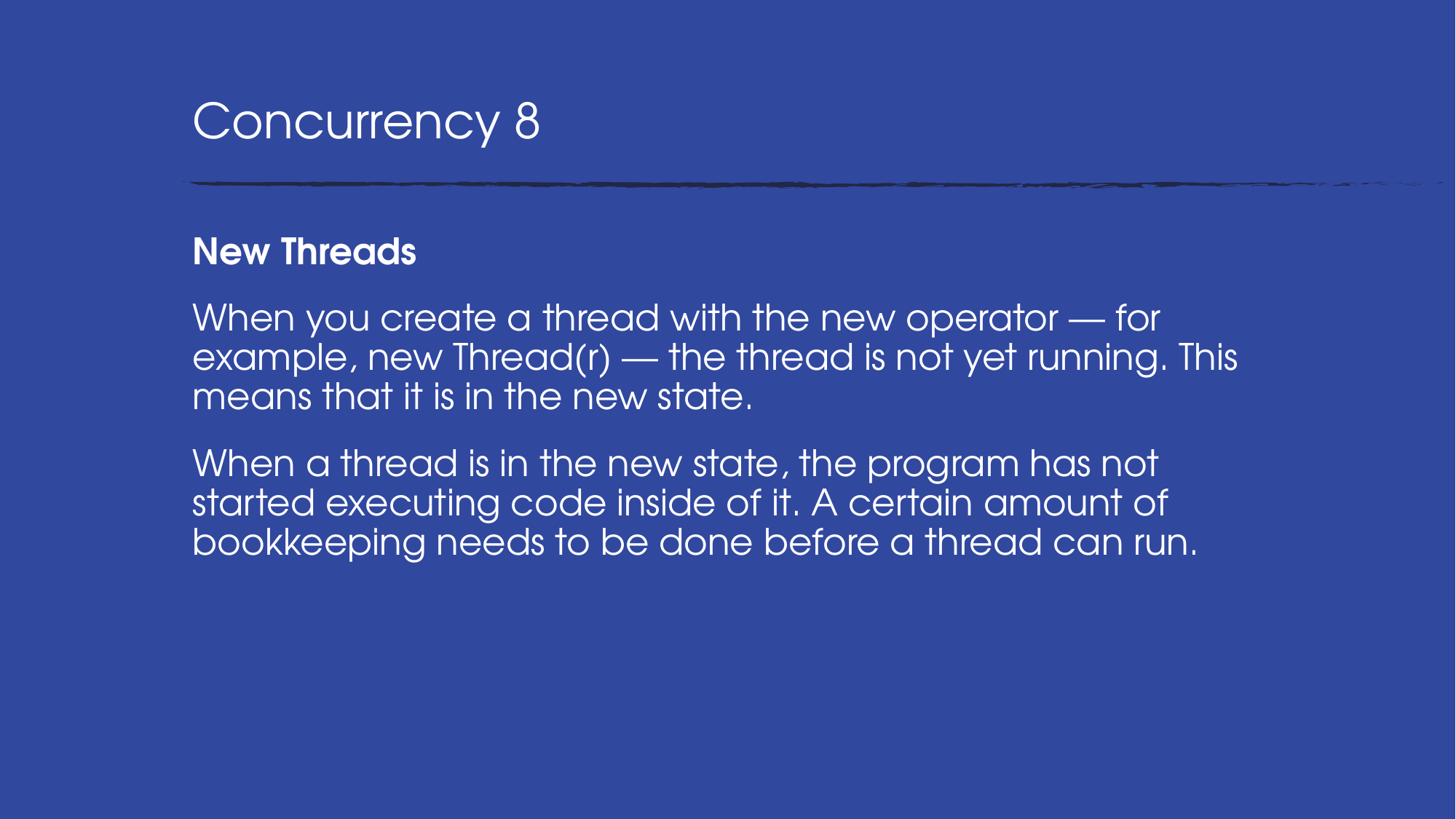

# Concurrency 8
New Threads
When you create a thread with the new operator — for example, new Thread(r) — the thread is not yet running. This means that it is in the new state.
When a thread is in the new state, the program has not started executing code inside of it. A certain amount of bookkeeping needs to be done before a thread can run.